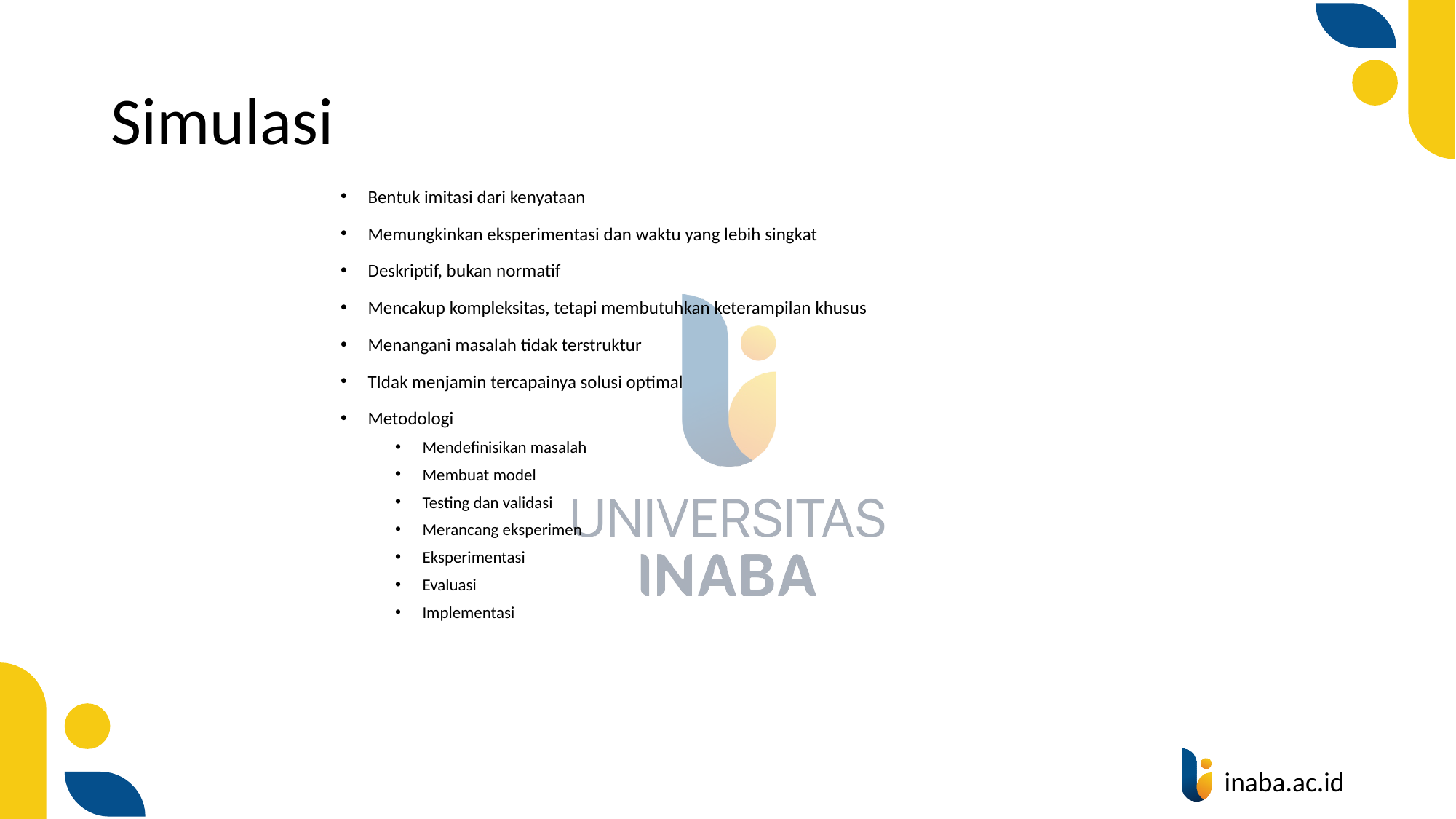

# Simulasi
Bentuk imitasi dari kenyataan
Memungkinkan eksperimentasi dan waktu yang lebih singkat
Deskriptif, bukan normatif
Mencakup kompleksitas, tetapi membutuhkan keterampilan khusus
Menangani masalah tidak terstruktur
TIdak menjamin tercapainya solusi optimal
Metodologi
Mendefinisikan masalah
Membuat model
Testing dan validasi
Merancang eksperimen
Eksperimentasi
Evaluasi
Implementasi